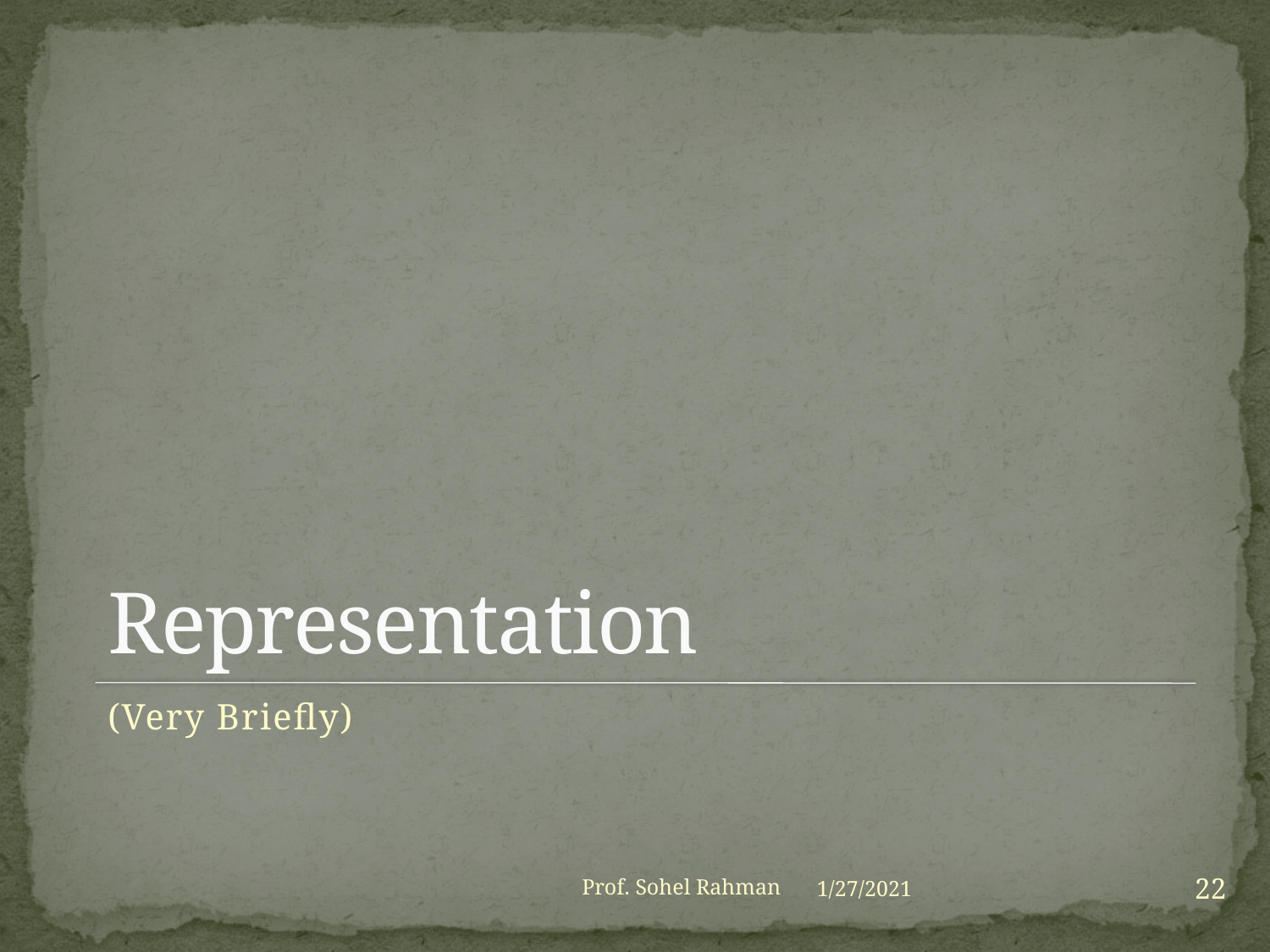

# Representation
(Very Briefly)
22
Prof. Sohel Rahman
1/27/2021